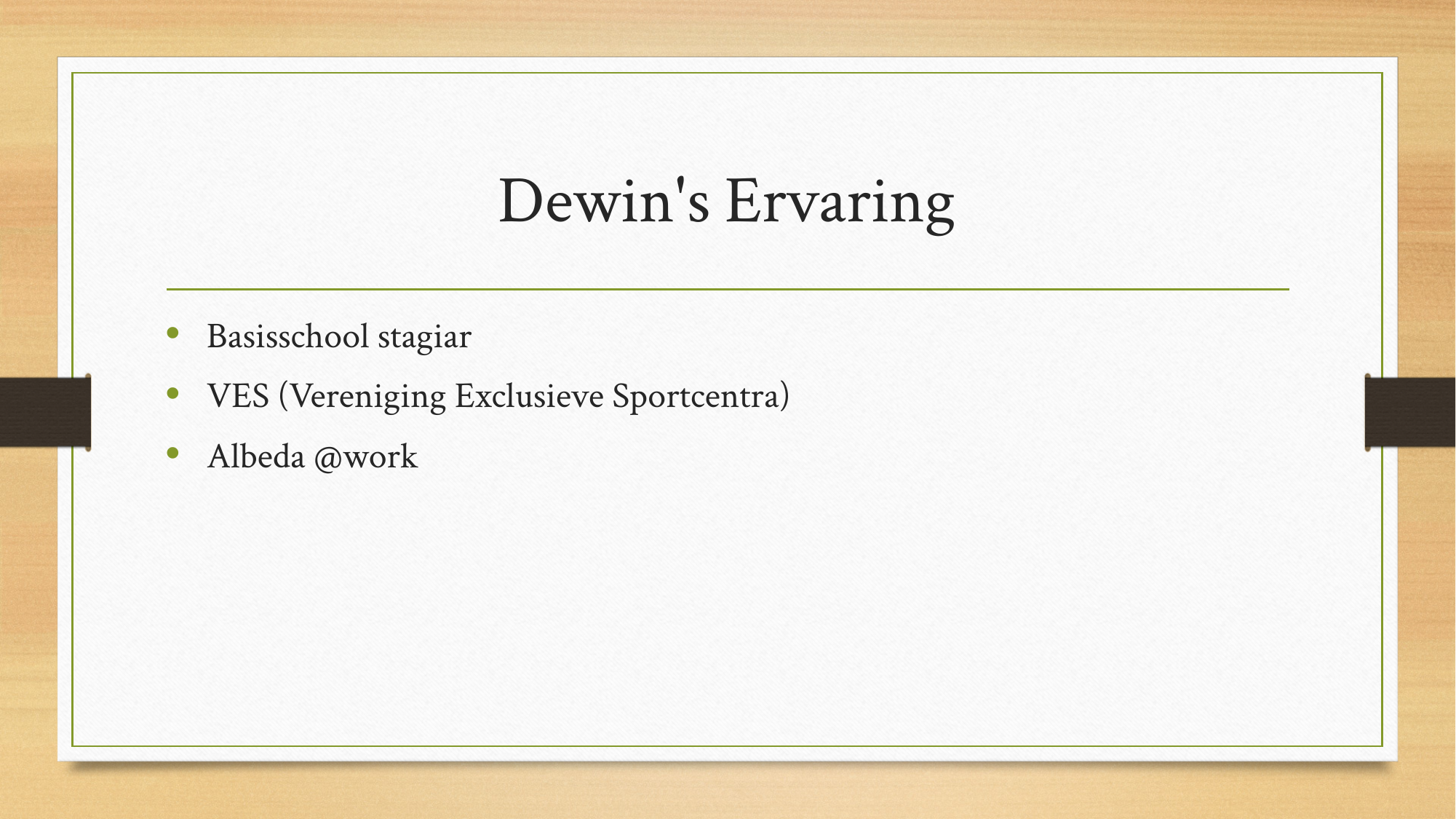

# Dewin's Ervaring
Basisschool stagiar
VES (Vereniging Exclusieve Sportcentra)
Albeda @work